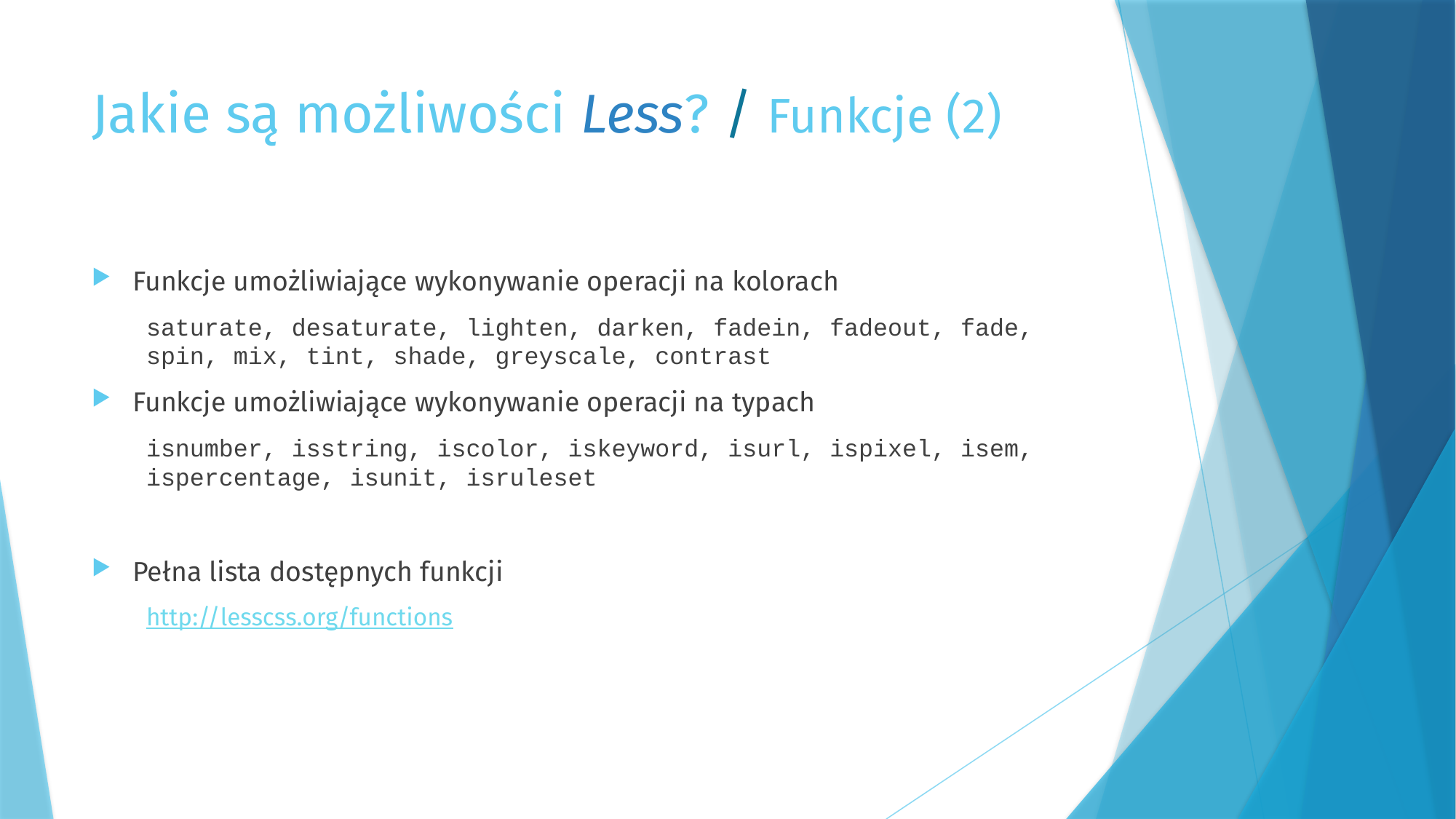

# Jakie są możliwości Less? / Funkcje (2)
Funkcje umożliwiające wykonywanie operacji na kolorach
saturate, desaturate, lighten, darken, fadein, fadeout, fade, spin, mix, tint, shade, greyscale, contrast
Funkcje umożliwiające wykonywanie operacji na typach
isnumber, isstring, iscolor, iskeyword, isurl, ispixel, isem, ispercentage, isunit, isruleset

Pełna lista dostępnych funkcji
http://lesscss.org/functions